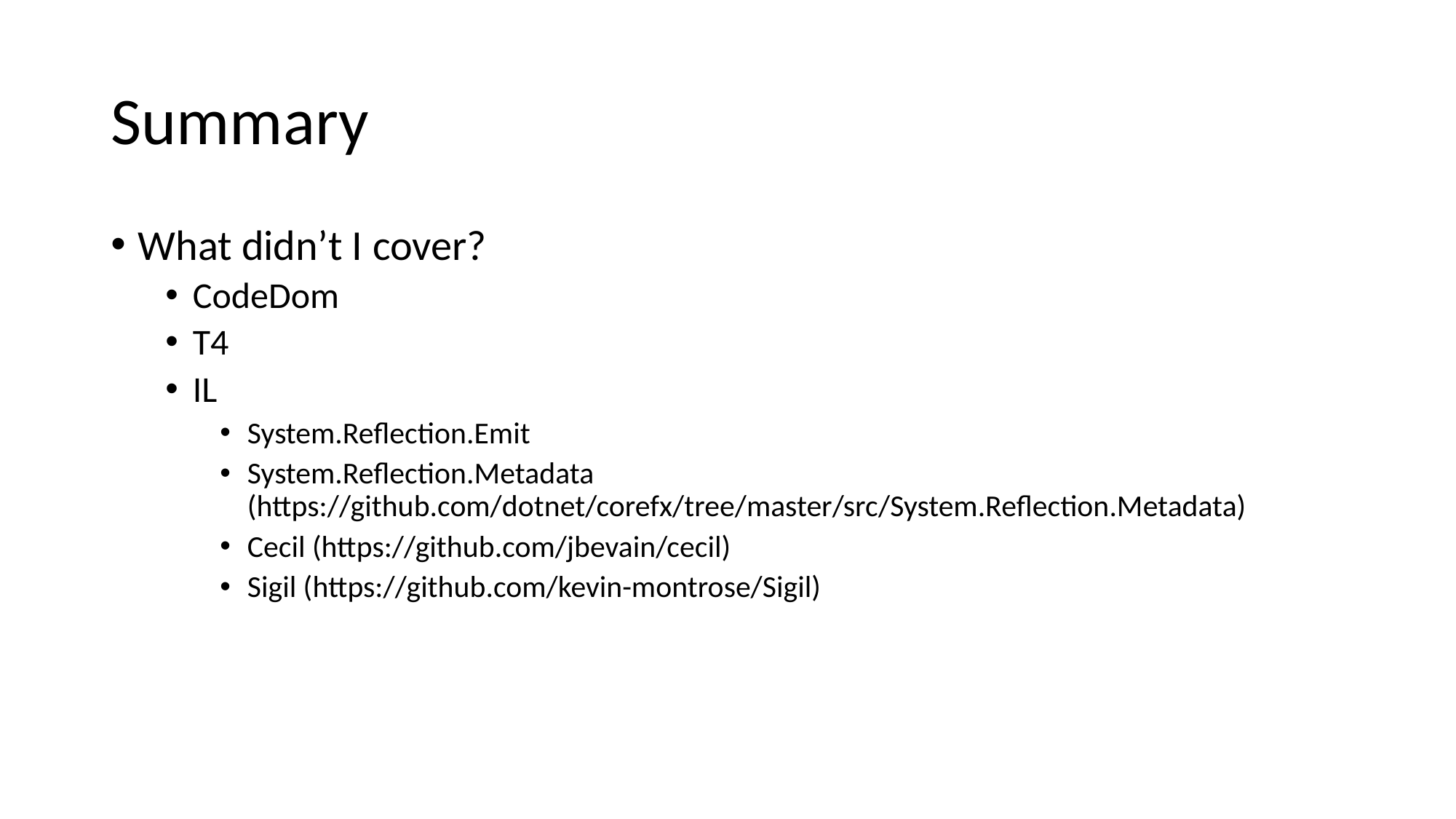

# Summary
What didn’t I cover?
CodeDom
T4
IL
System.Reflection.Emit
System.Reflection.Metadata (https://github.com/dotnet/corefx/tree/master/src/System.Reflection.Metadata)
Cecil (https://github.com/jbevain/cecil)
Sigil (https://github.com/kevin-montrose/Sigil)